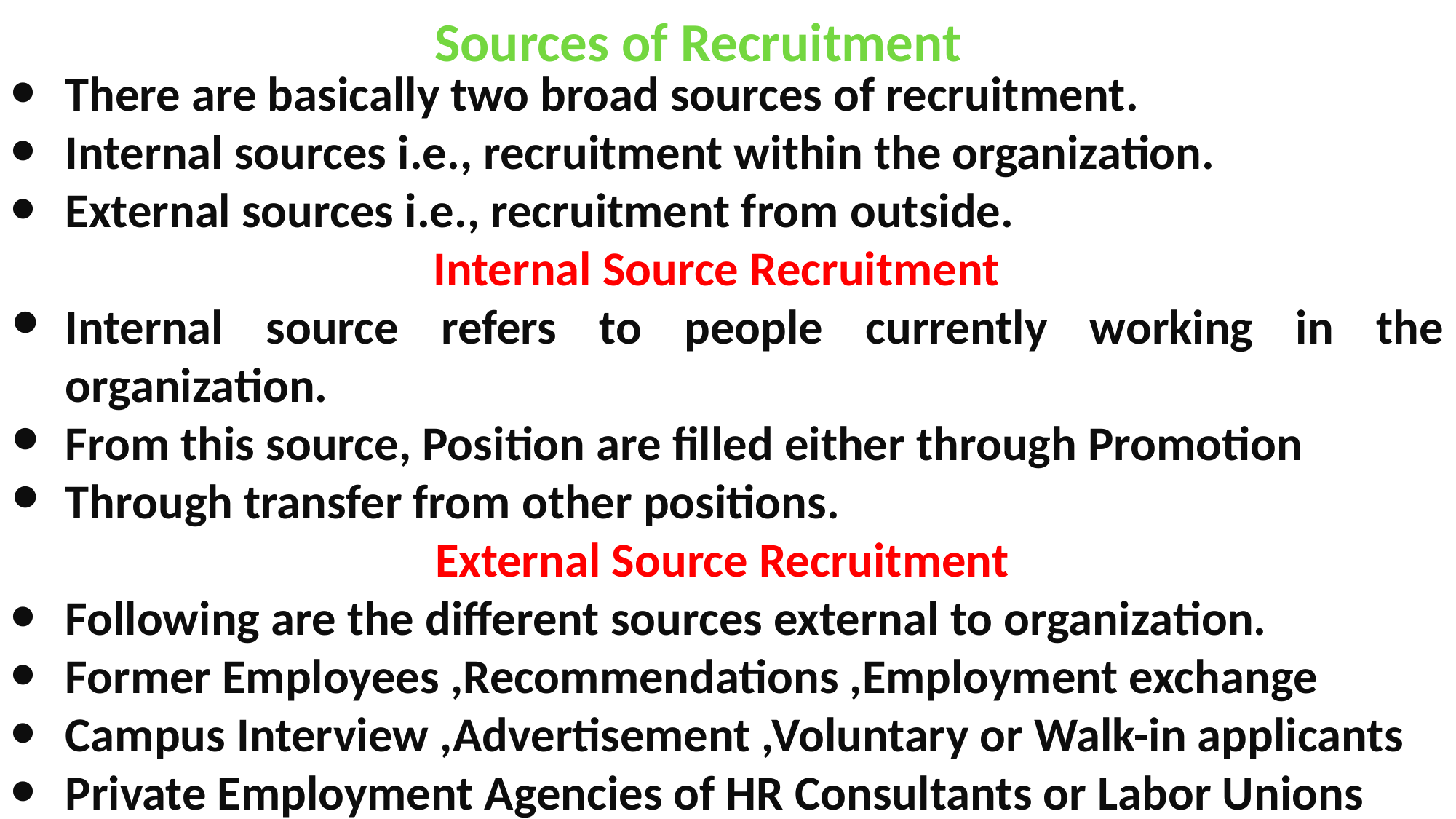

Sources of Recruitment
There are basically two broad sources of recruitment.
Internal sources i.e., recruitment within the organization.
External sources i.e., recruitment from outside.
Internal Source Recruitment
Internal source refers to people currently working in the organization.
From this source, Position are filled either through Promotion
Through transfer from other positions.
External Source Recruitment
Following are the different sources external to organization.
Former Employees ,Recommendations ,Employment exchange
Campus Interview ,Advertisement ,Voluntary or Walk-in applicants
Private Employment Agencies of HR Consultants or Labor Unions